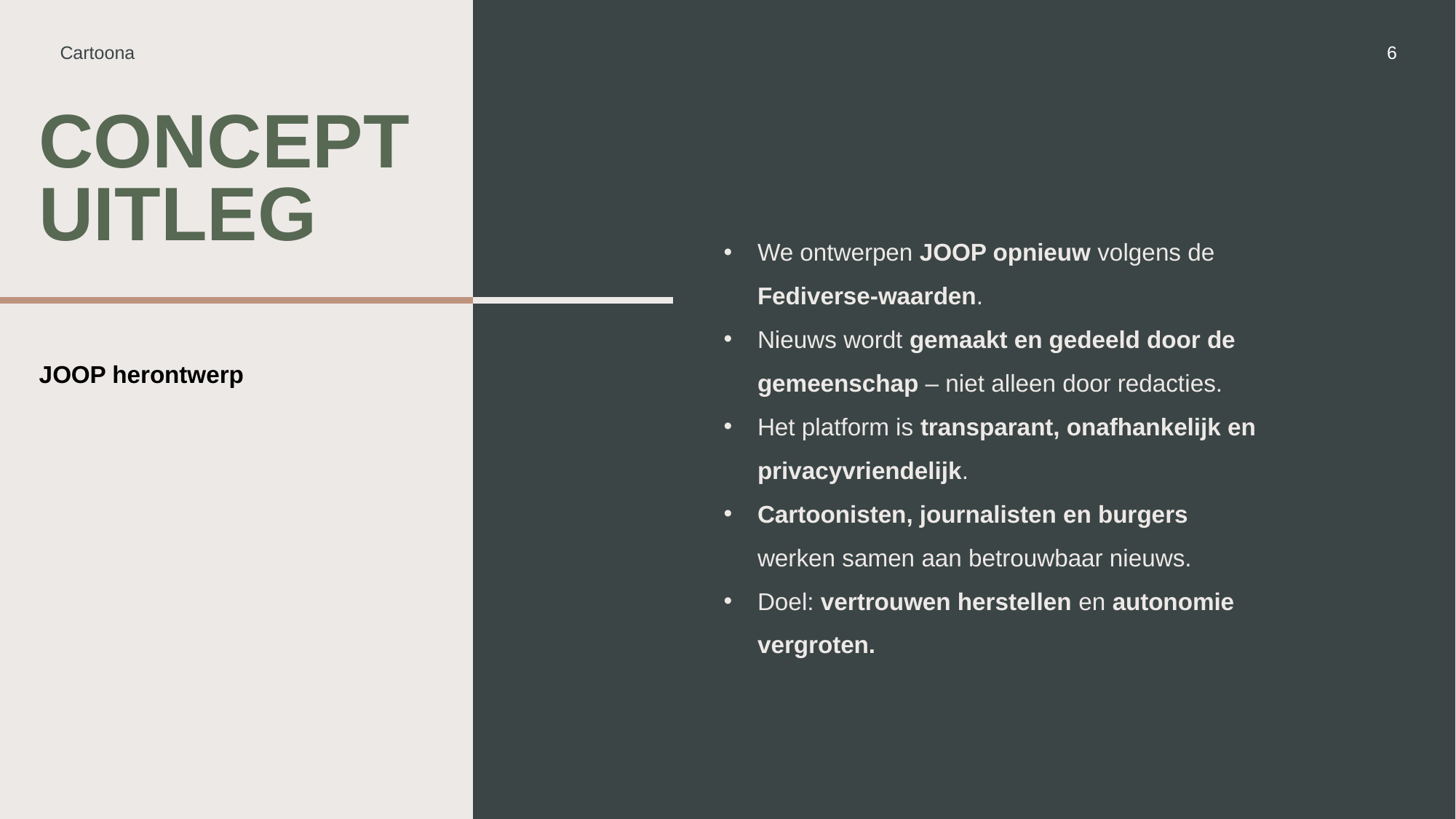

Cartoona
6
# Concept uitleg
We ontwerpen JOOP opnieuw volgens de Fediverse-waarden.
Nieuws wordt gemaakt en gedeeld door de gemeenschap – niet alleen door redacties.
Het platform is transparant, onafhankelijk en privacyvriendelijk.
Cartoonisten, journalisten en burgers werken samen aan betrouwbaar nieuws.
Doel: vertrouwen herstellen en autonomie vergroten.

JOOP herontwerp